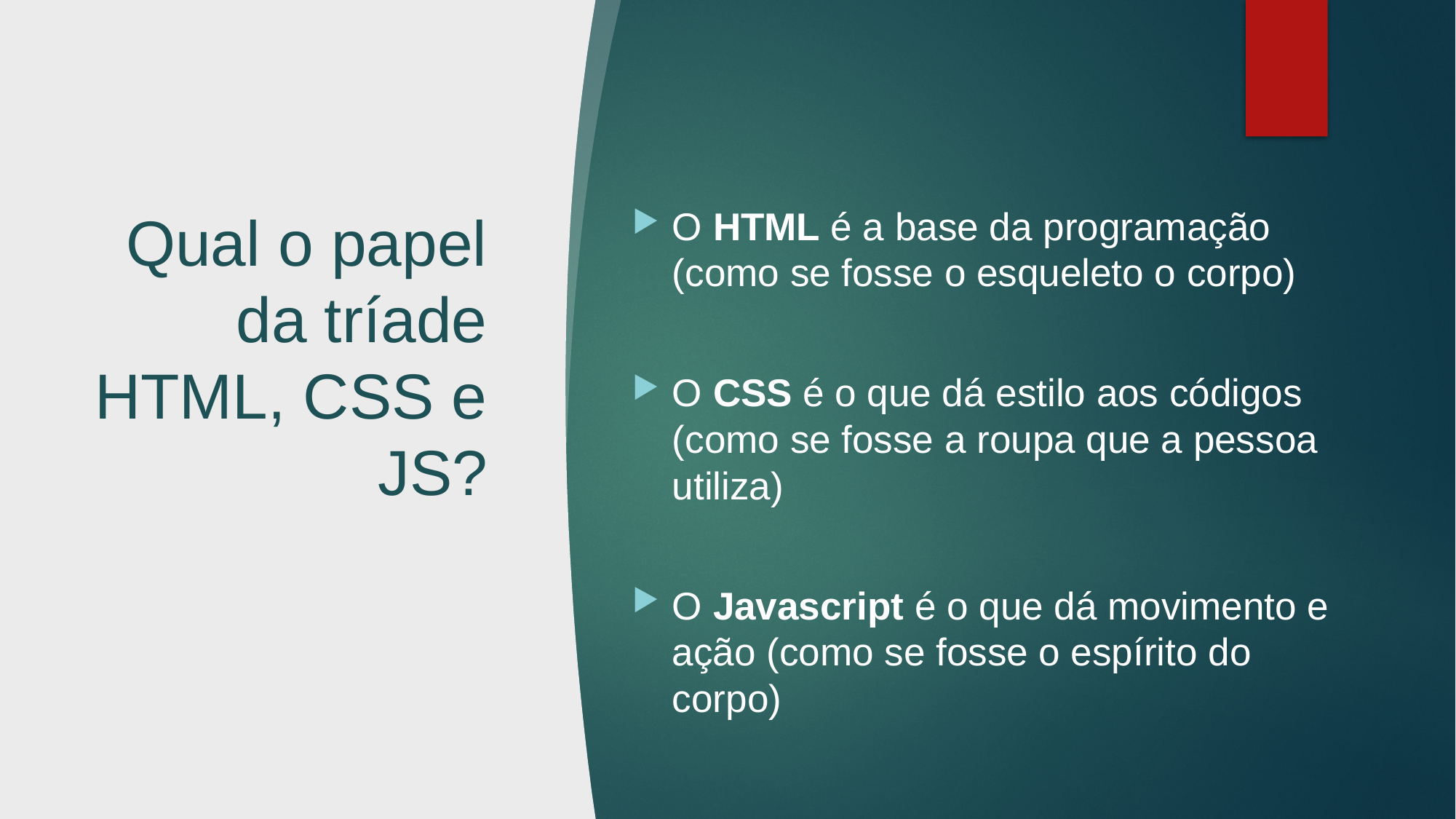

# Qual o papel da tríade HTML, CSS e JS?
O HTML é a base da programação (como se fosse o esqueleto o corpo)

O CSS é o que dá estilo aos códigos (como se fosse a roupa que a pessoa utiliza)

O Javascript é o que dá movimento e ação (como se fosse o espírito do corpo)